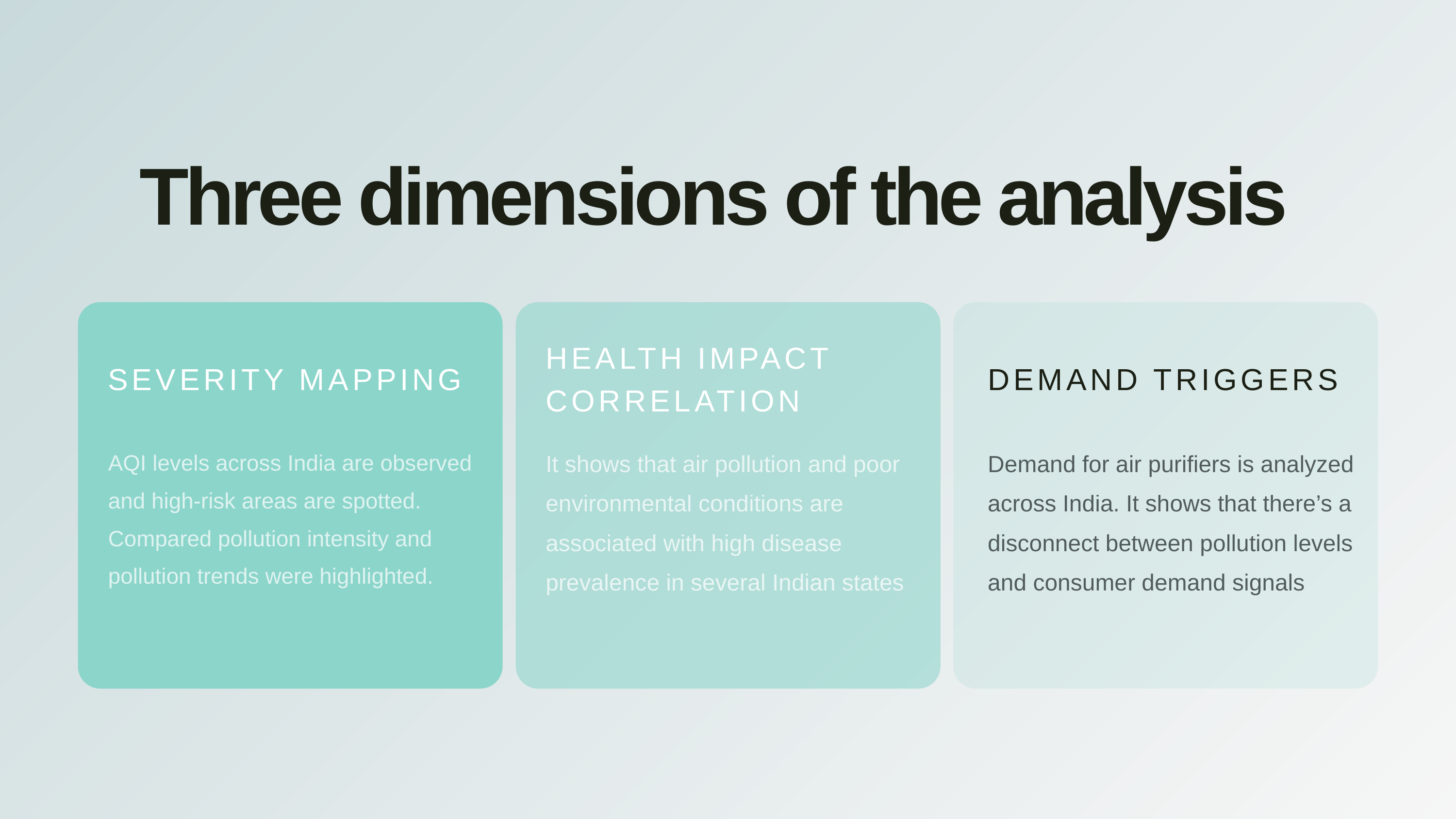

Three dimensions of the analysis

HEALTH IMPACT CORRELATION
SEVERITY MAPPING
DEMAND TRIGGERS
AQI levels across India are observed and high-risk areas are spotted. Compared pollution intensity and pollution trends were highlighted.
It shows that air pollution and poor environmental conditions are associated with high disease prevalence in several Indian states
Demand for air purifiers is analyzed across India. It shows that there’s a disconnect between pollution levels and consumer demand signals